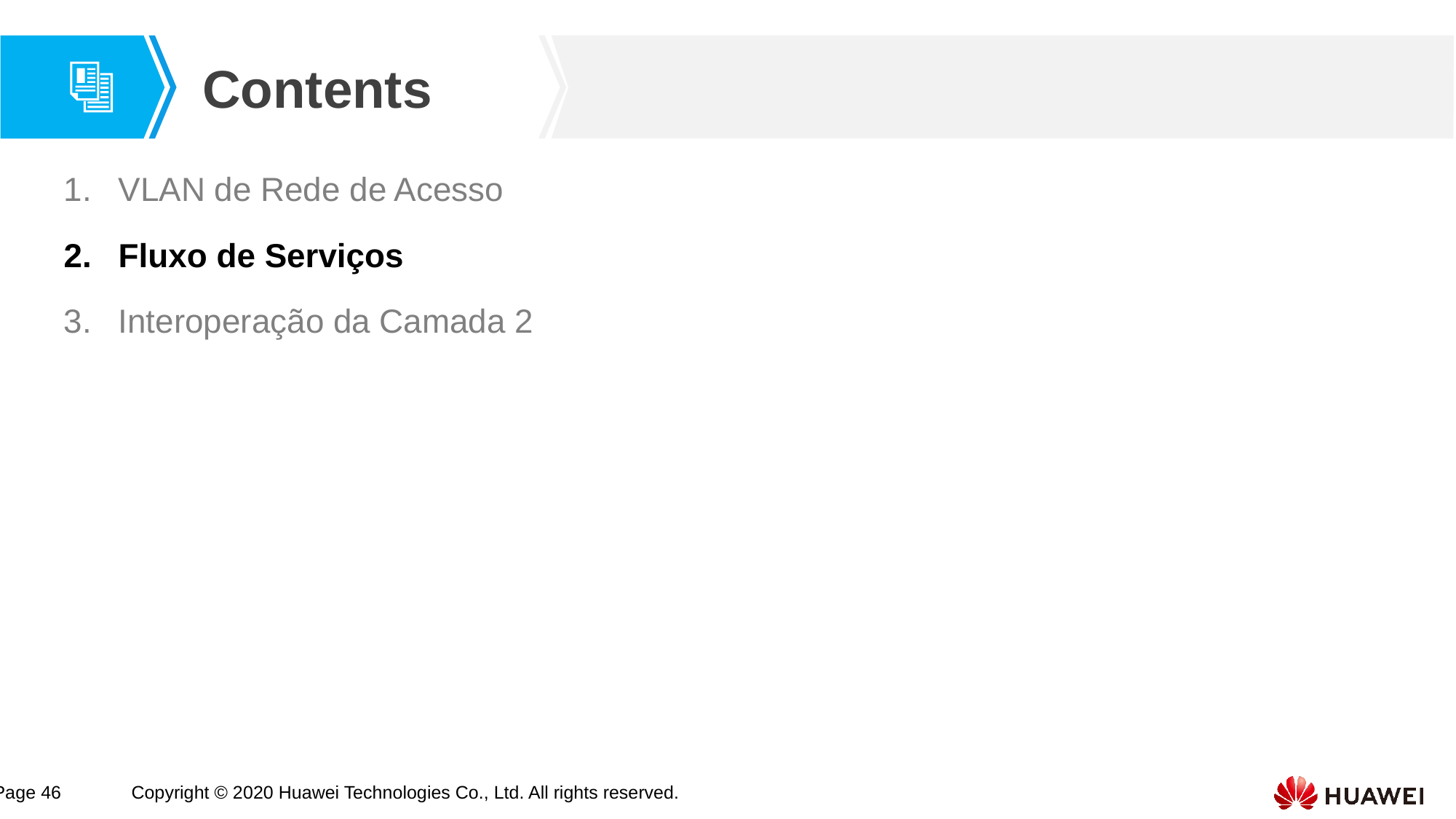

VLAN de Rede de Acesso
Fluxo de Serviços
Interoperação da Camada 2